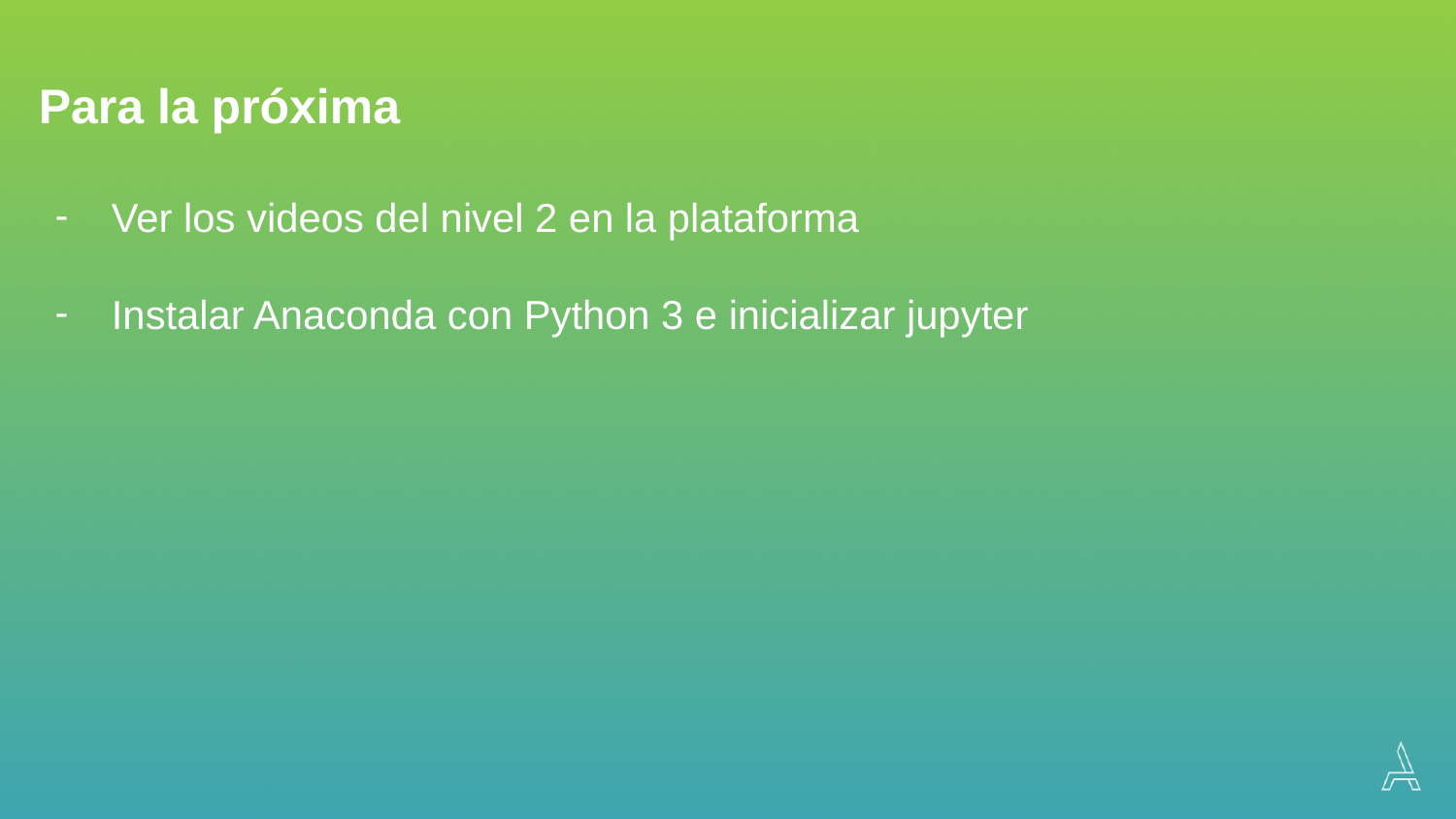

Para la próxima

Ver los videos del nivel 2 en la plataforma

Instalar Anaconda con Python 3 e inicializar jupyter